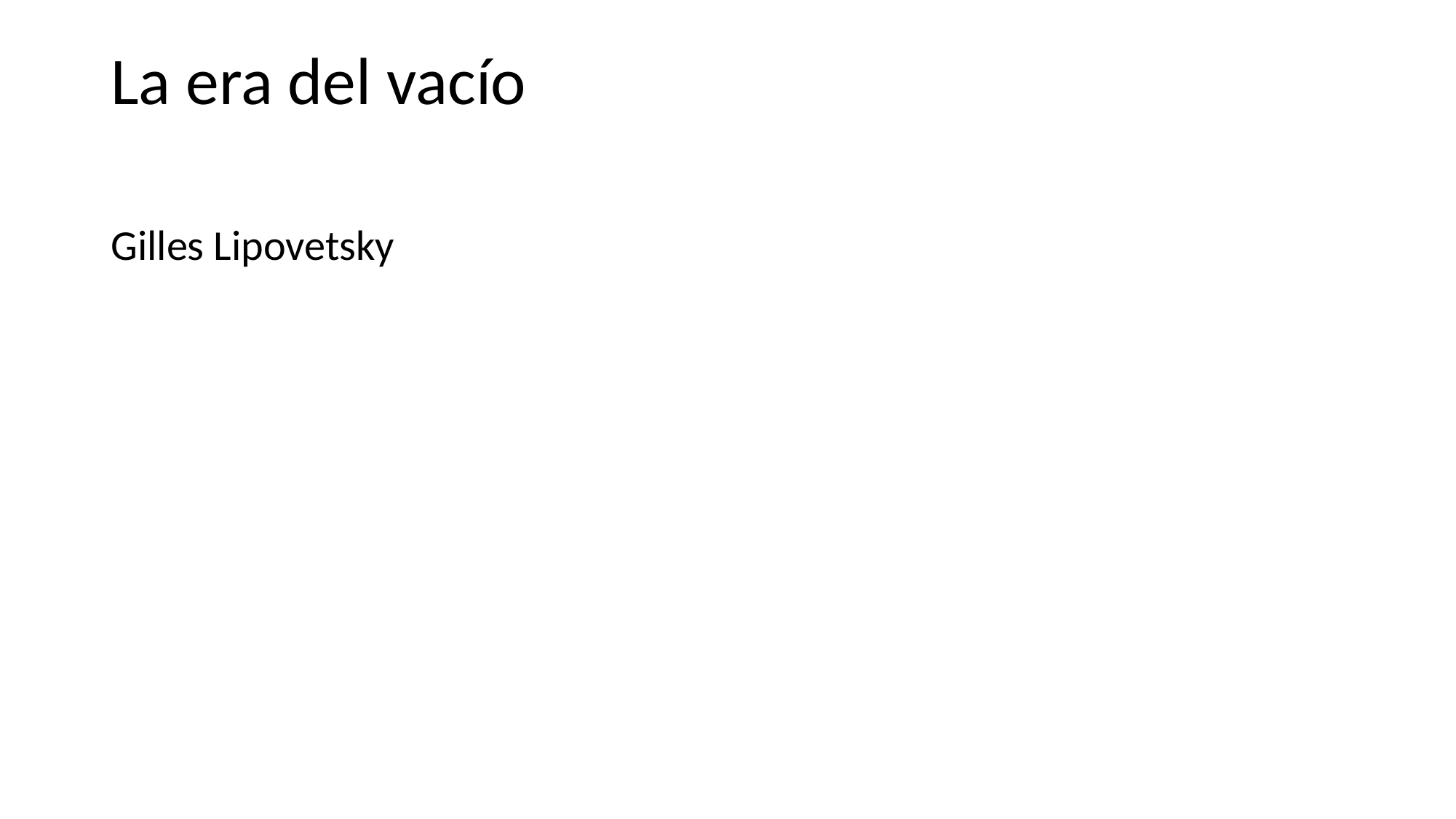

# La era del vacío
Gilles Lipovetsky